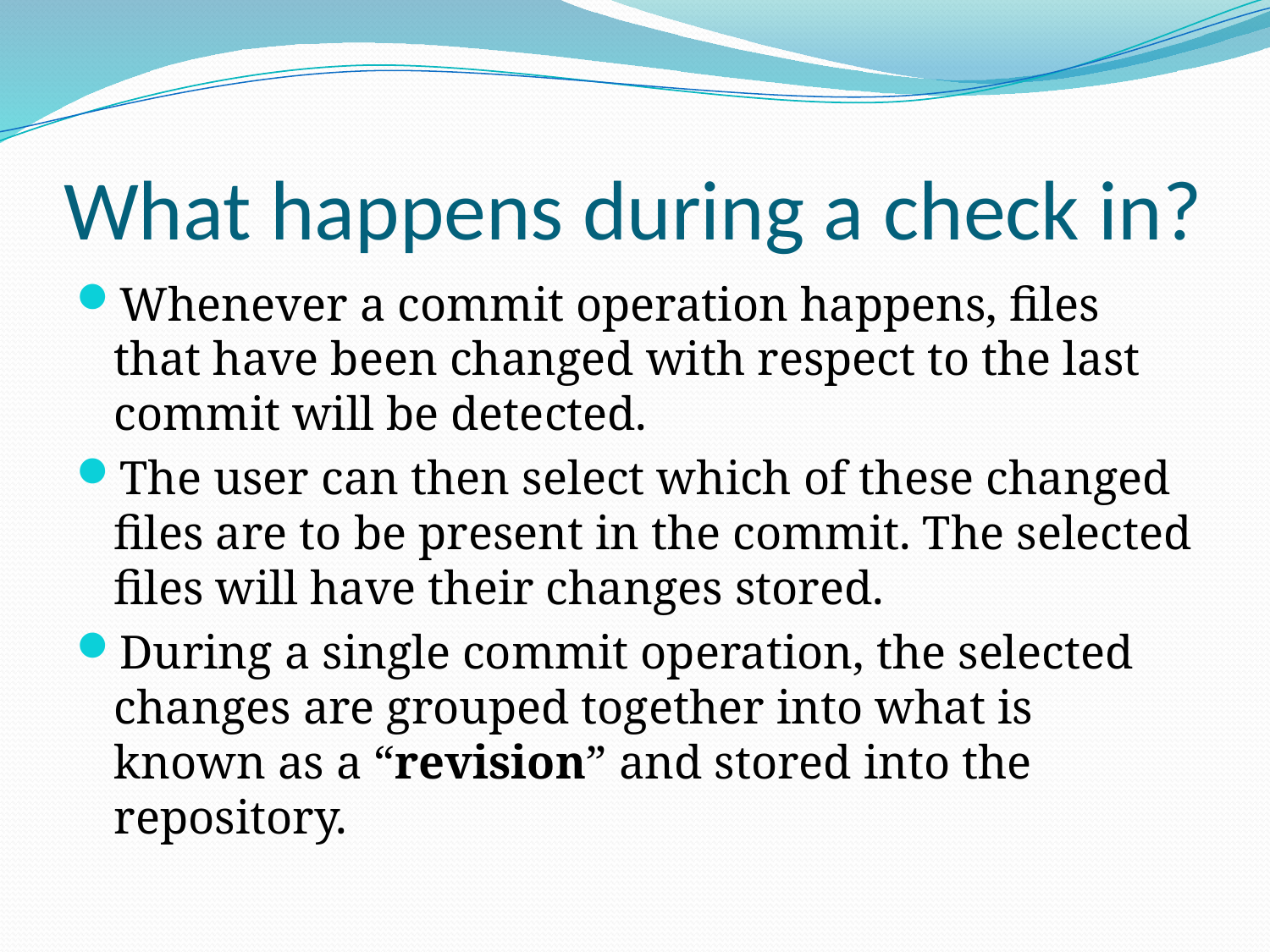

# What happens during a check in?
Whenever a commit operation happens, files that have been changed with respect to the last commit will be detected.
The user can then select which of these changed files are to be present in the commit. The selected files will have their changes stored.
During a single commit operation, the selected changes are grouped together into what is known as a “revision” and stored into the repository.